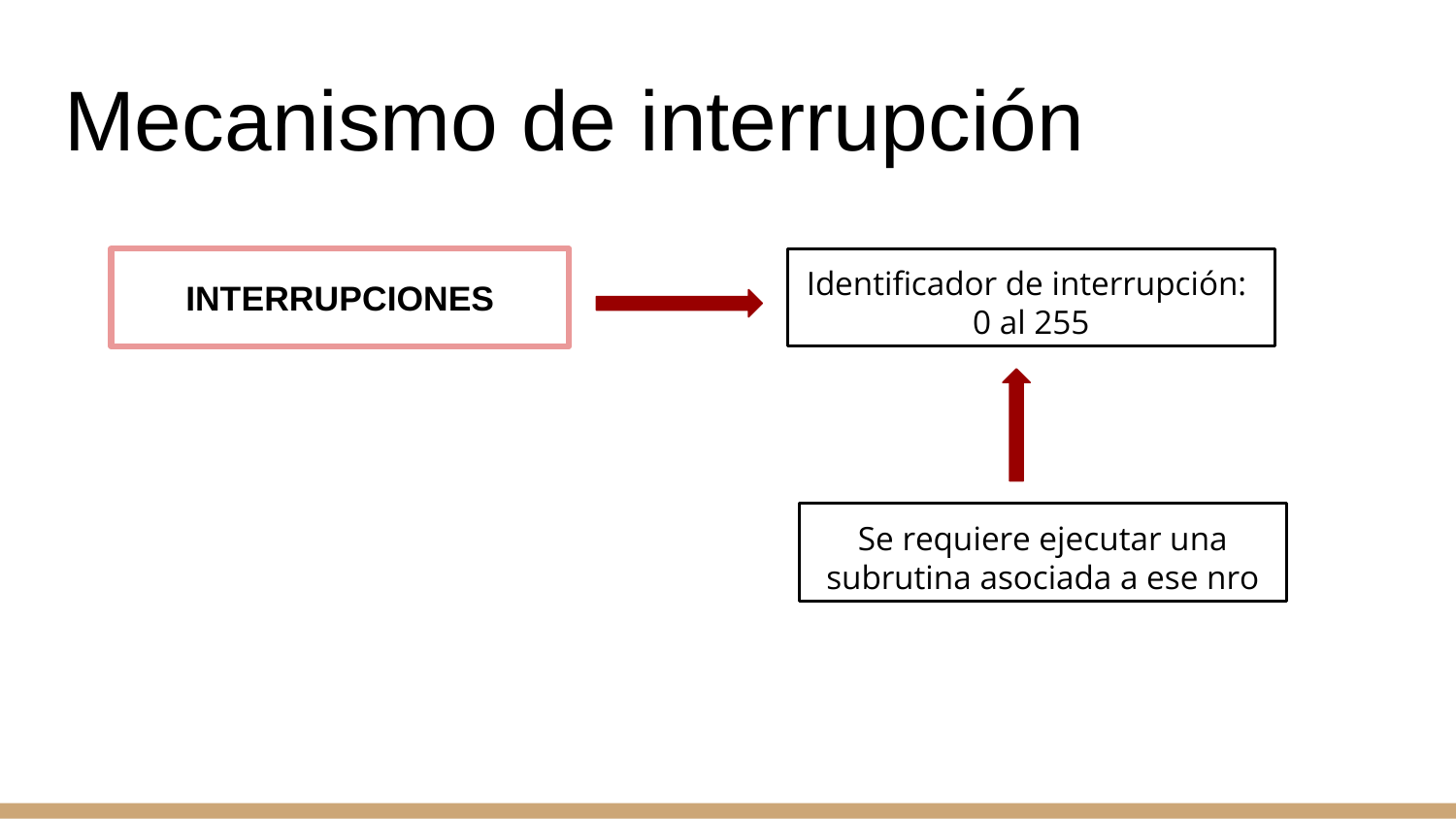

# Mecanismo de interrupción
INTERRUPCIONES
Identificador de interrupción:
0 al 255

Se requiere ejecutar una subrutina asociada a ese nro